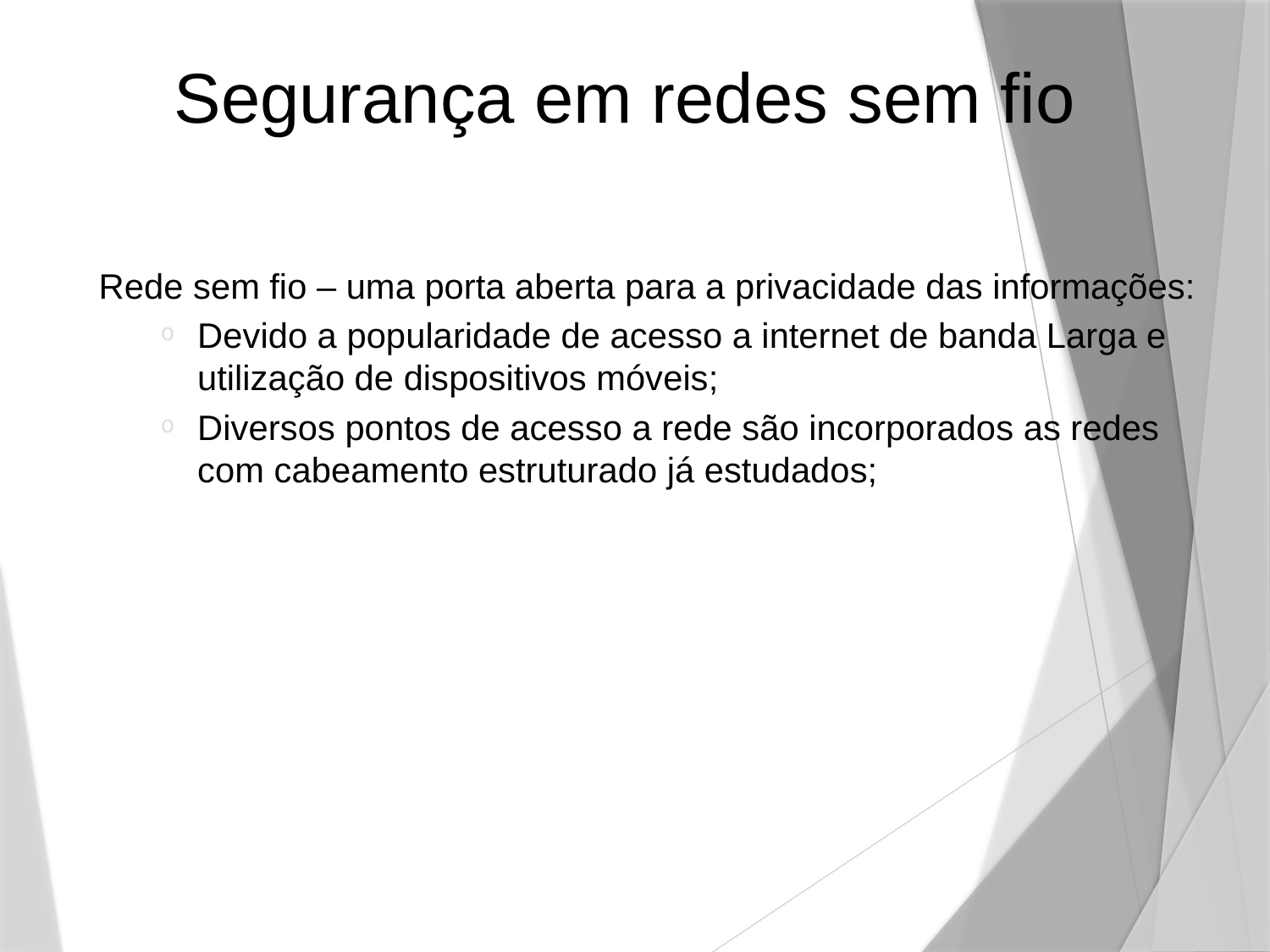

Segurança em redes sem fio
Rede sem fio – uma porta aberta para a privacidade das informações:
Devido a popularidade de acesso a internet de banda Larga e utilização de dispositivos móveis;
Diversos pontos de acesso a rede são incorporados as redes com cabeamento estruturado já estudados;